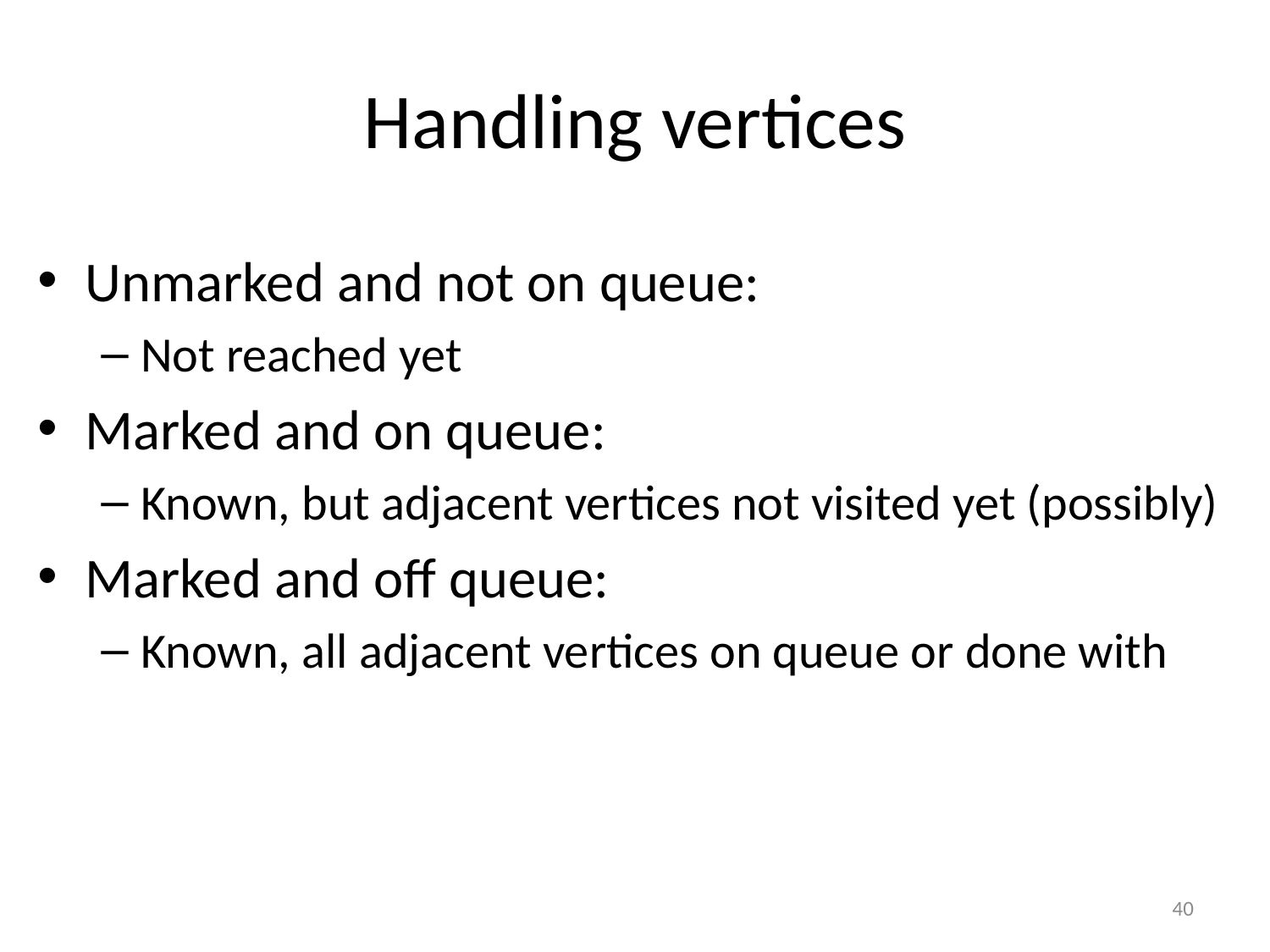

# Handling vertices
Unmarked and not on queue:
Not reached yet
Marked and on queue:
Known, but adjacent vertices not visited yet (possibly)
Marked and off queue:
Known, all adjacent vertices on queue or done with

40